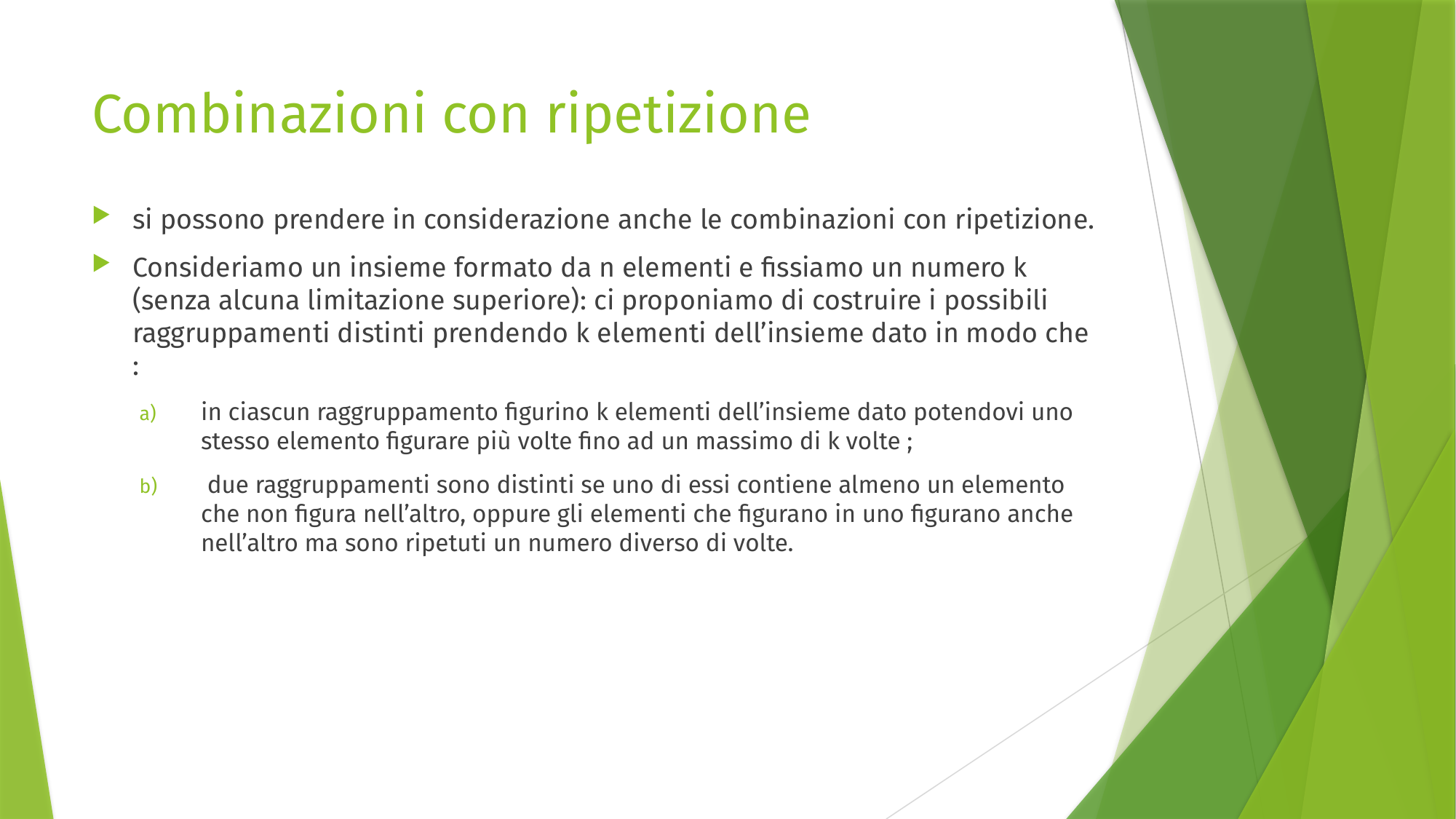

# Combinazioni con ripetizione
si possono prendere in considerazione anche le combinazioni con ripetizione.
Consideriamo un insieme formato da n elementi e fissiamo un numero k (senza alcuna limitazione superiore): ci proponiamo di costruire i possibili raggruppamenti distinti prendendo k elementi dell’insieme dato in modo che :
in ciascun raggruppamento figurino k elementi dell’insieme dato potendovi uno stesso elemento figurare più volte fino ad un massimo di k volte ;
 due raggruppamenti sono distinti se uno di essi contiene almeno un elemento che non figura nell’altro, oppure gli elementi che figurano in uno figurano anche nell’altro ma sono ripetuti un numero diverso di volte.